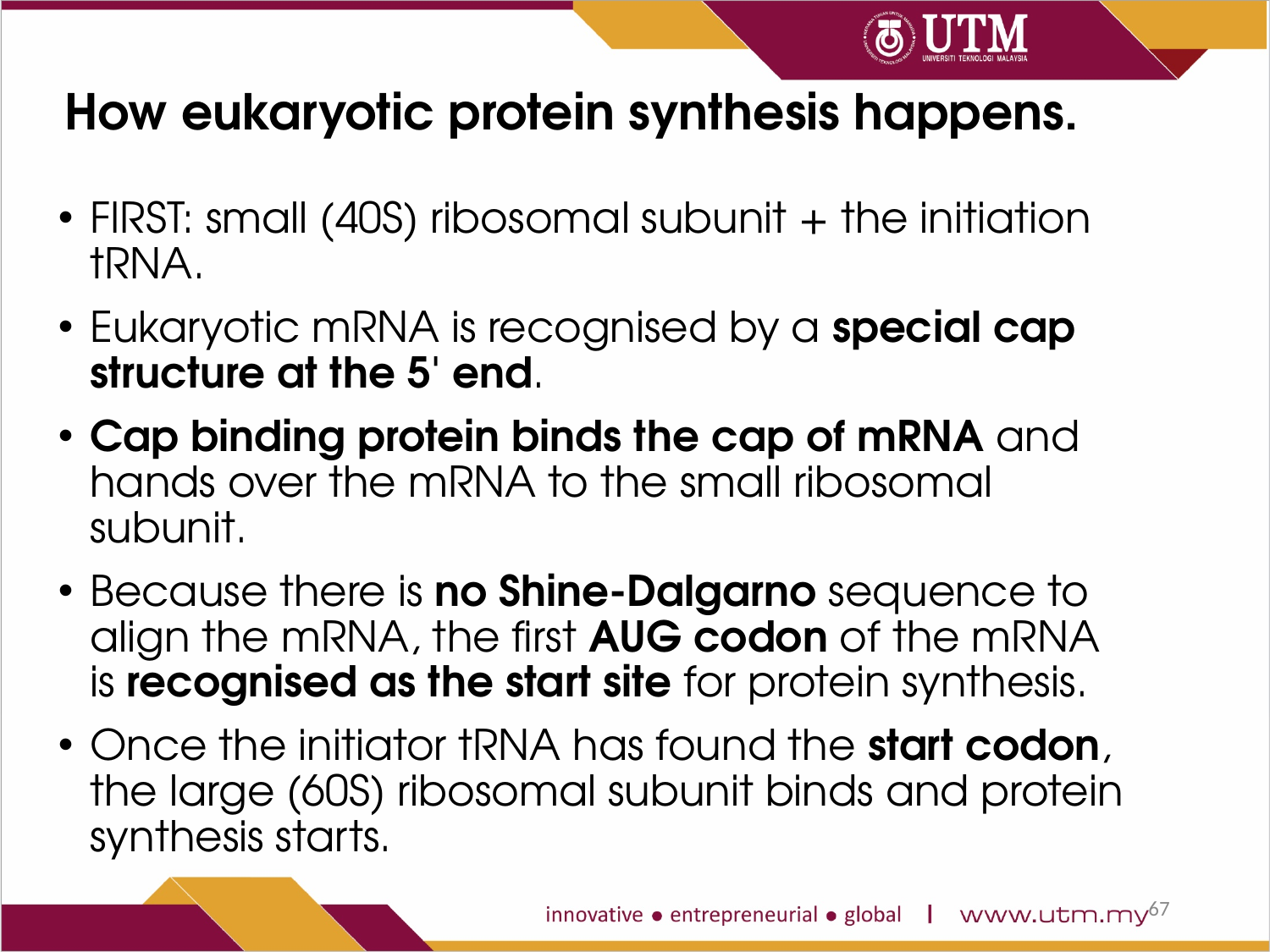

How eukaryotic protein synthesis happens.
FIRST: small (40S) ribosomal subunit + the initiation tRNA.
Eukaryotic mRNA is recognised by a special cap structure at the 5' end.
Cap binding protein binds the cap of mRNA and hands over the mRNA to the small ribosomal subunit.
Because there is no Shine-Dalgarno sequence to align the mRNA, the first AUG codon of the mRNA is recognised as the start site for protein synthesis.
Once the initiator tRNA has found the start codon, the large (60S) ribosomal subunit binds and protein synthesis starts.
67